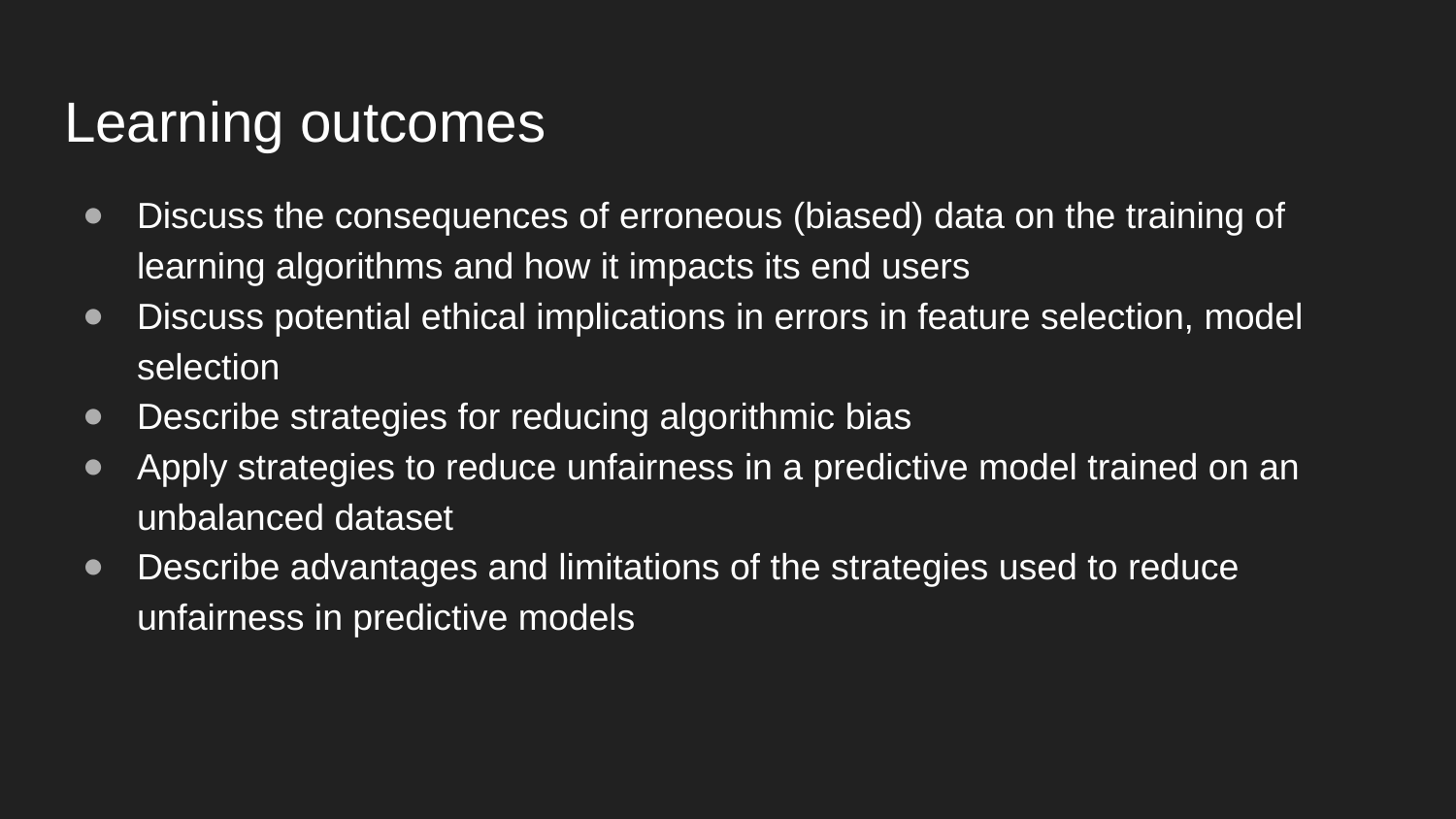

# Learning outcomes
Discuss the consequences of erroneous (biased) data on the training of learning algorithms and how it impacts its end users
Discuss potential ethical implications in errors in feature selection, model selection
Describe strategies for reducing algorithmic bias
Apply strategies to reduce unfairness in a predictive model trained on an unbalanced dataset
Describe advantages and limitations of the strategies used to reduce unfairness in predictive models